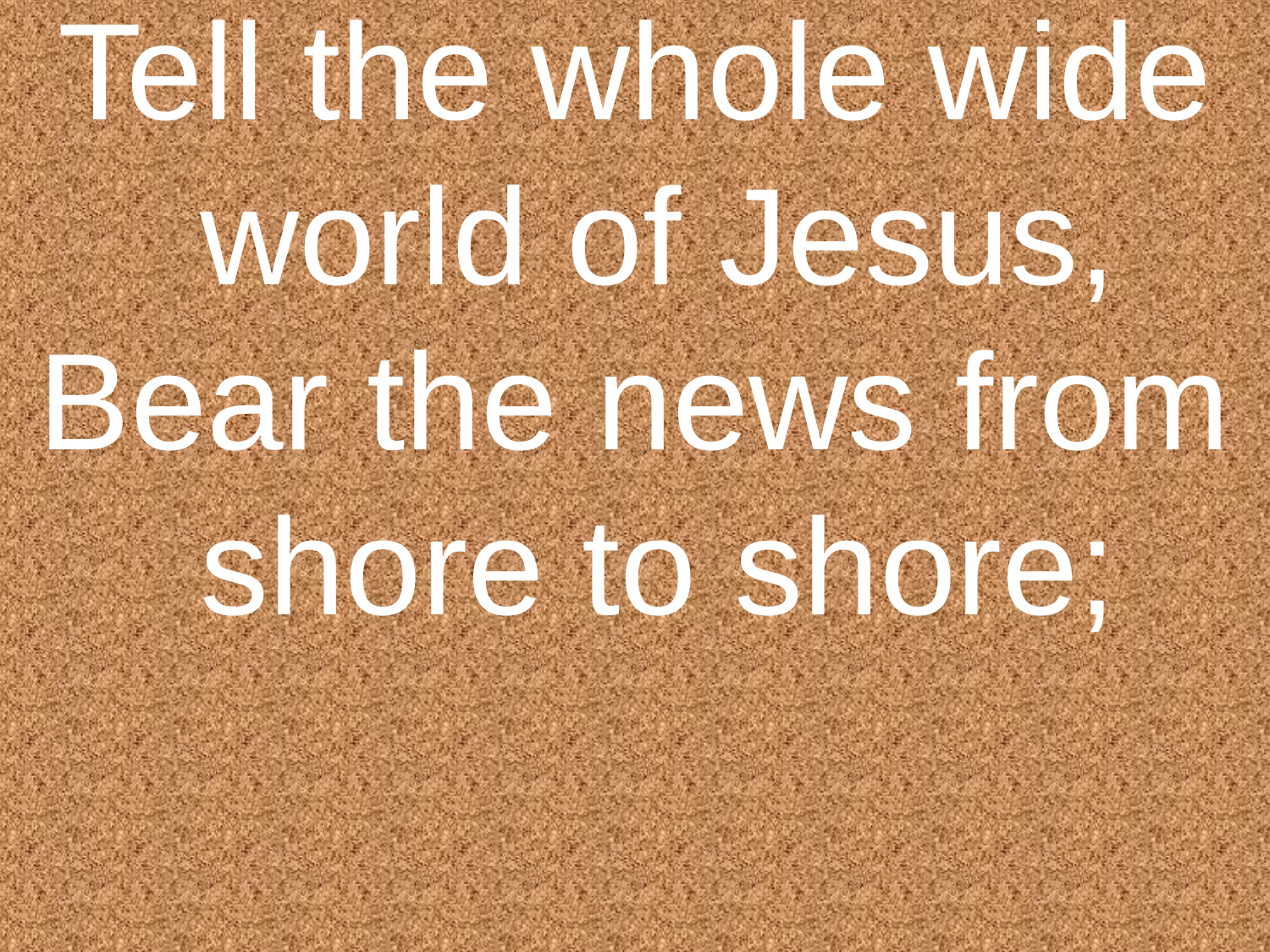

Tell the whole wide world of Jesus,
Bear the news from shore to shore;